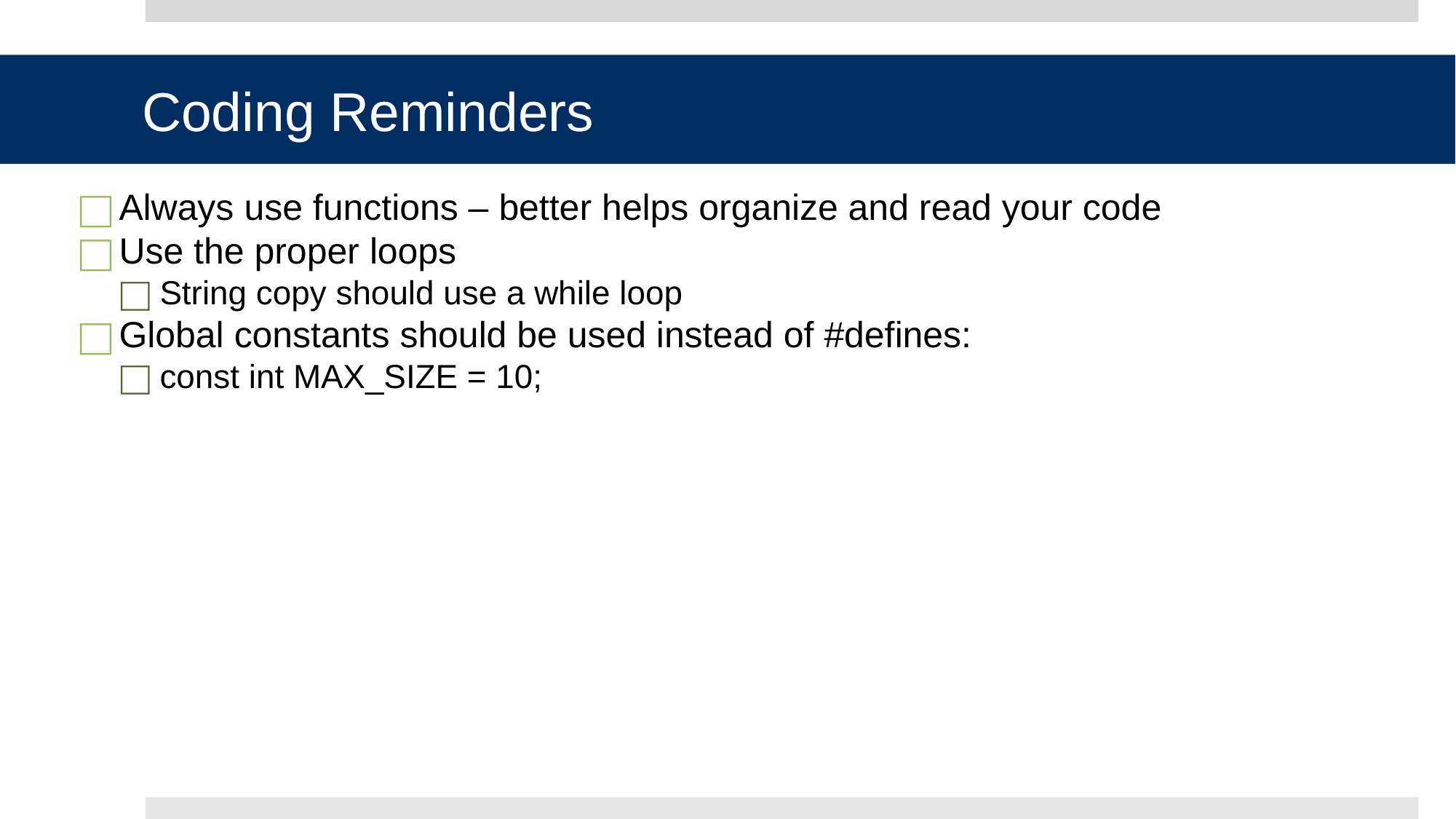

Coding Reminders
Always use functions – better helps organize and read your code
Use the proper loops
String copy should use a while loop
Global constants should be used instead of #defines:
const int MAX_SIZE = 10;